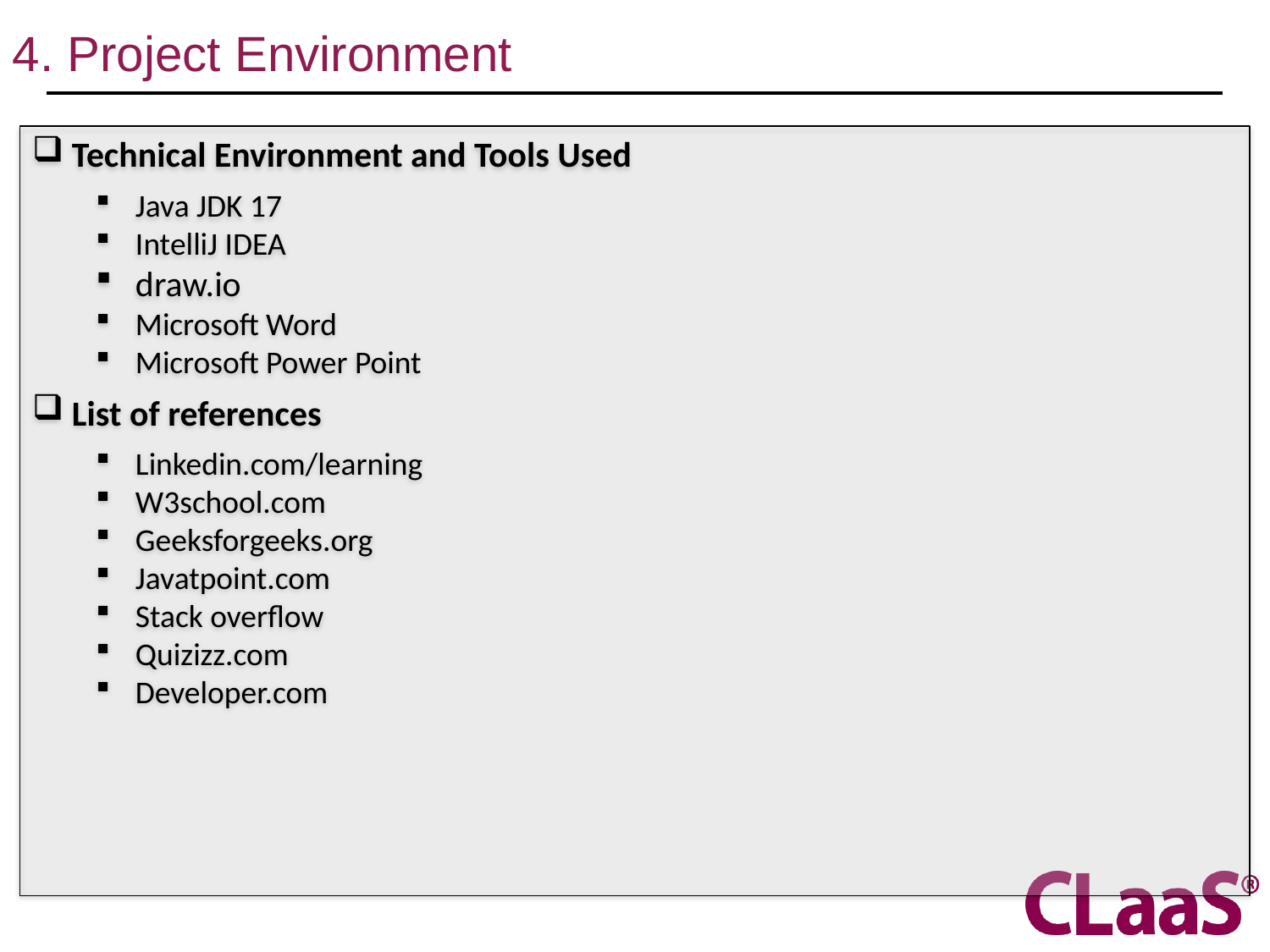

4. Project Environment
Technical Environment and Tools Used
Java JDK 17
IntelliJ IDEA
draw.io
Microsoft Word
Microsoft Power Point
List of references
Linkedin.com/learning
W3school.com
Geeksforgeeks.org
Javatpoint.com
Stack overflow
Quizizz.com
Developer.com